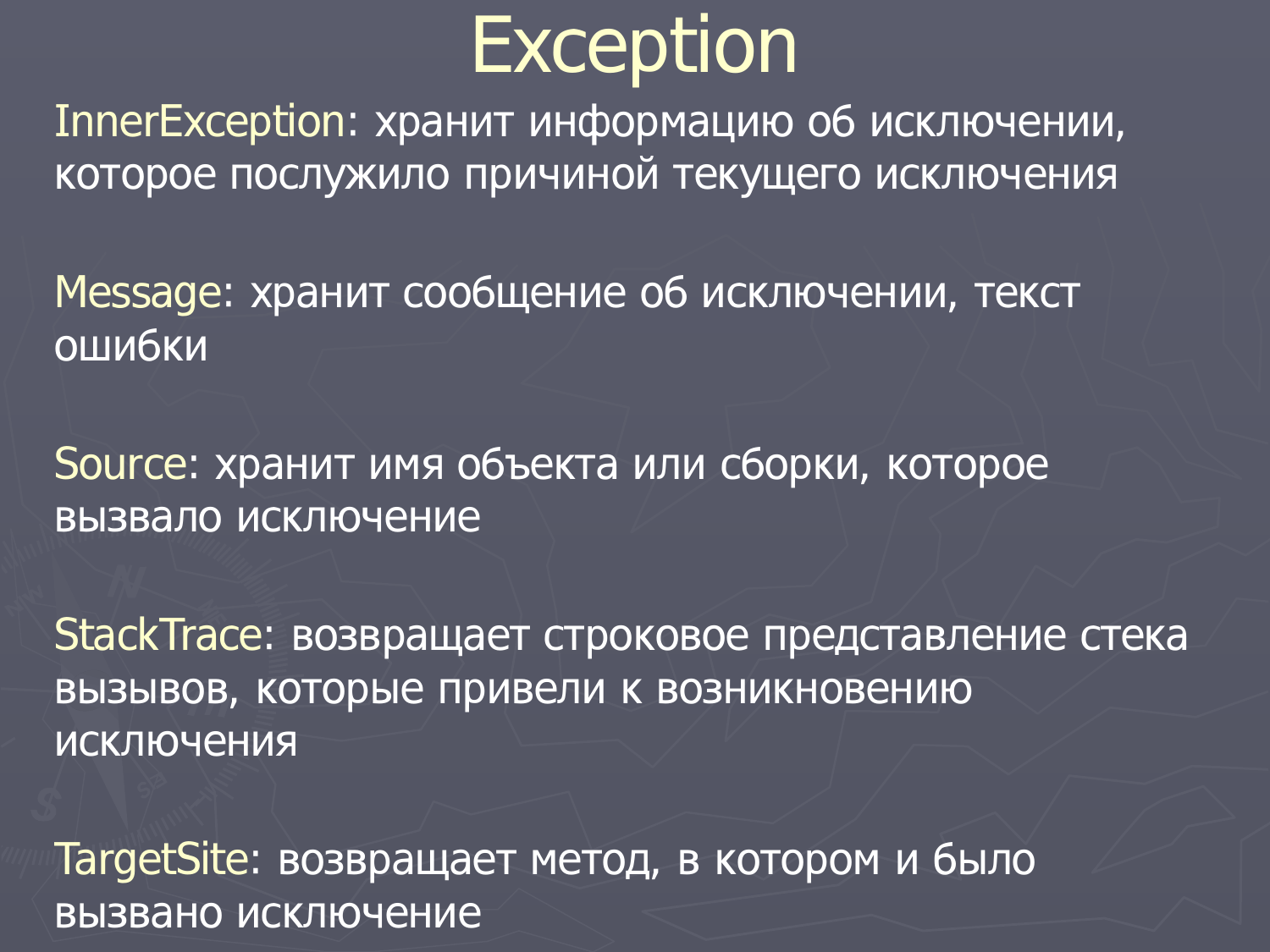

# Exception
InnerException: хранит информацию об исключении, которое послужило причиной текущего исключения

Message: хранит сообщение об исключении, текст ошибки

Source: хранит имя объекта или сборки, которое вызвало исключение

StackTrace: возвращает строковое представление стека вызывов, которые привели к возникновению исключения

TargetSite: возвращает метод, в котором и было вызвано исключение